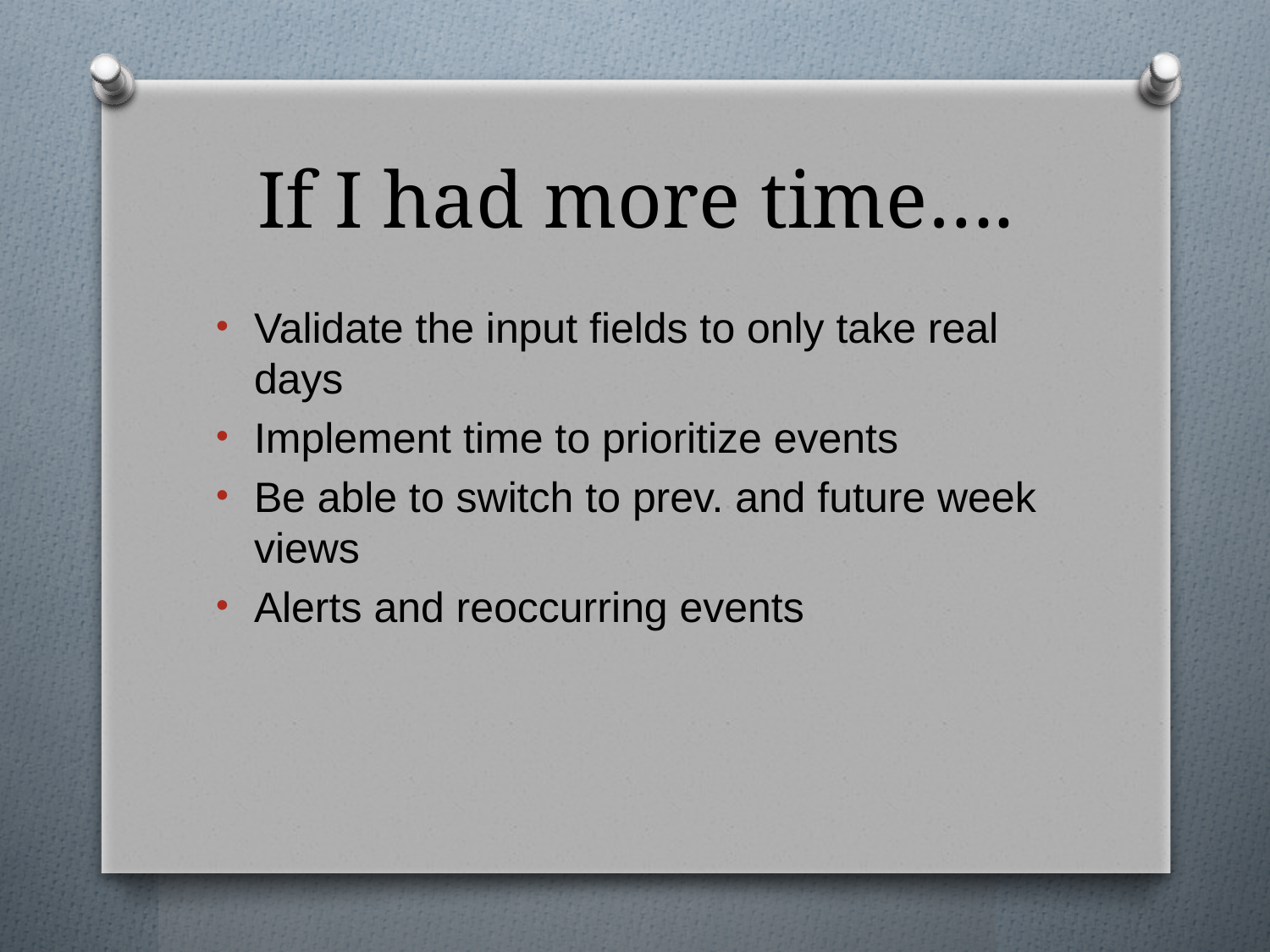

# If I had more time….
Validate the input fields to only take real days
Implement time to prioritize events
Be able to switch to prev. and future week views
Alerts and reoccurring events